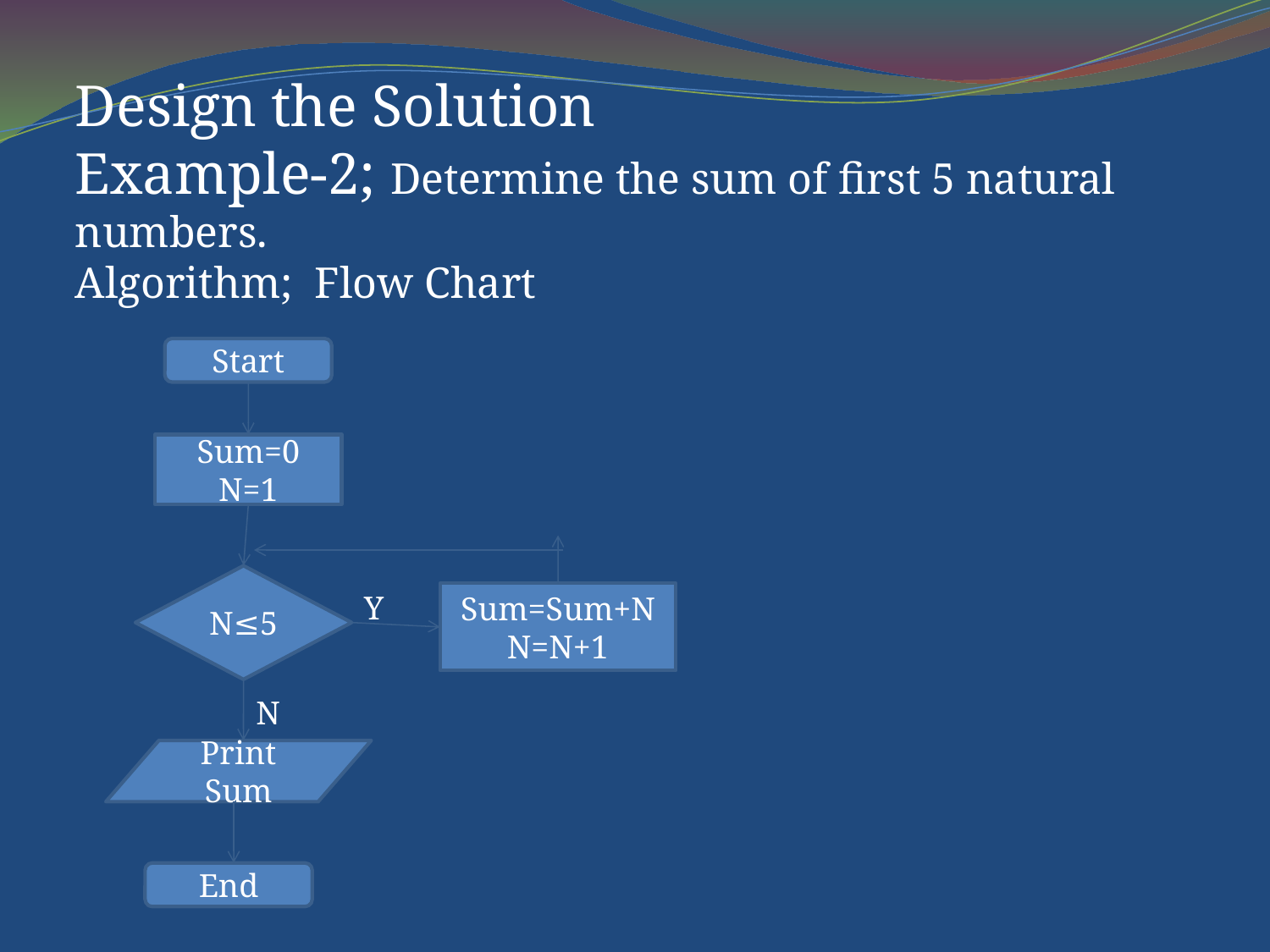

Design the Solution
Example-2; Determine the sum of first 5 natural numbers.
Algorithm;  Flow Chart
Start
Sum=0
N=1
N≤5
Y
Sum=Sum+N
N=N+1
N
Print Sum
End